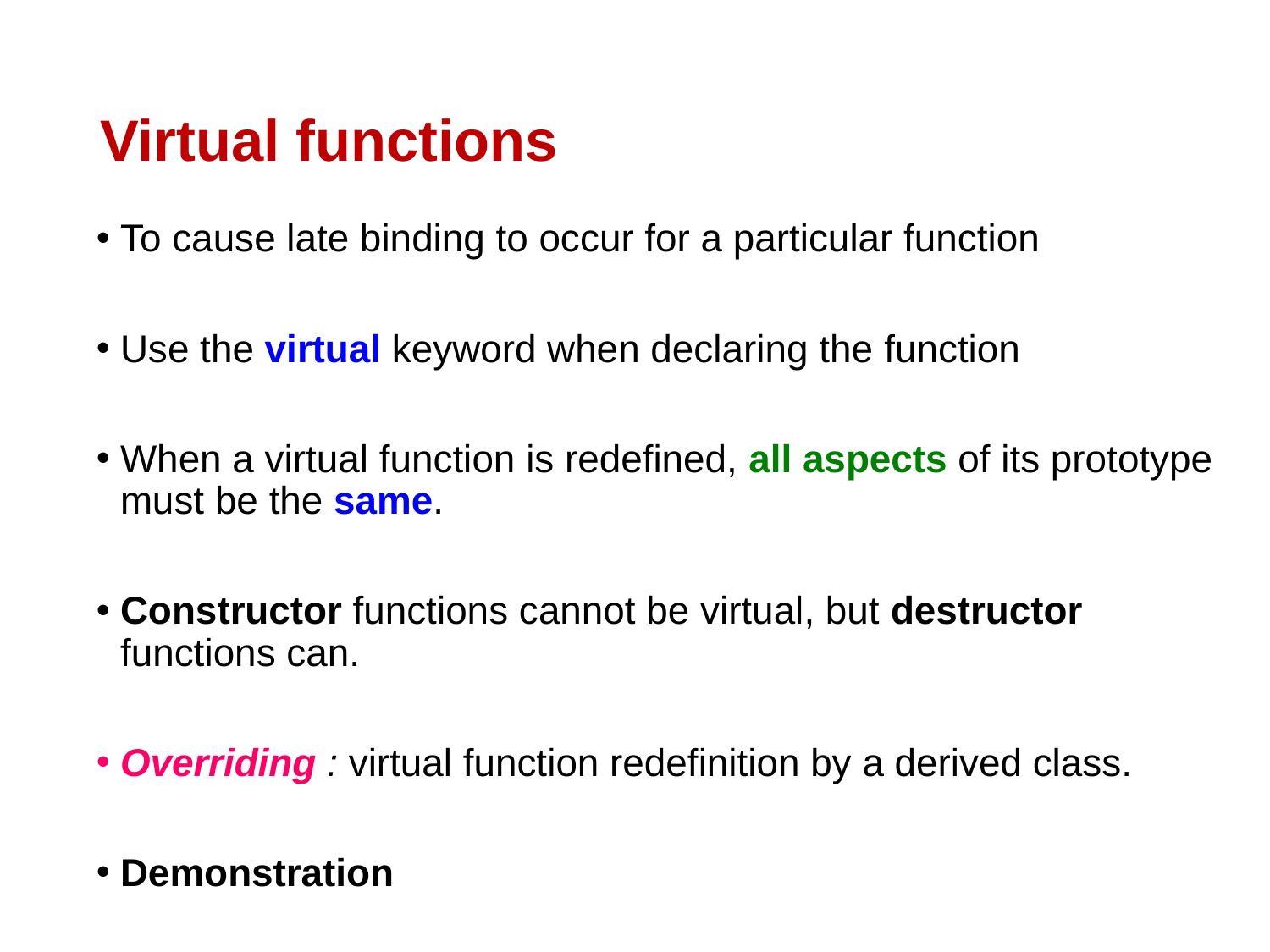

# Virtual functions
To cause late binding to occur for a particular function

Use the virtual keyword when declaring the function

When a virtual function is redefined, all aspects of its prototype must be the same.

Constructor functions cannot be virtual, but destructor functions can.

Overriding : virtual function redefinition by a derived class.

Demonstration